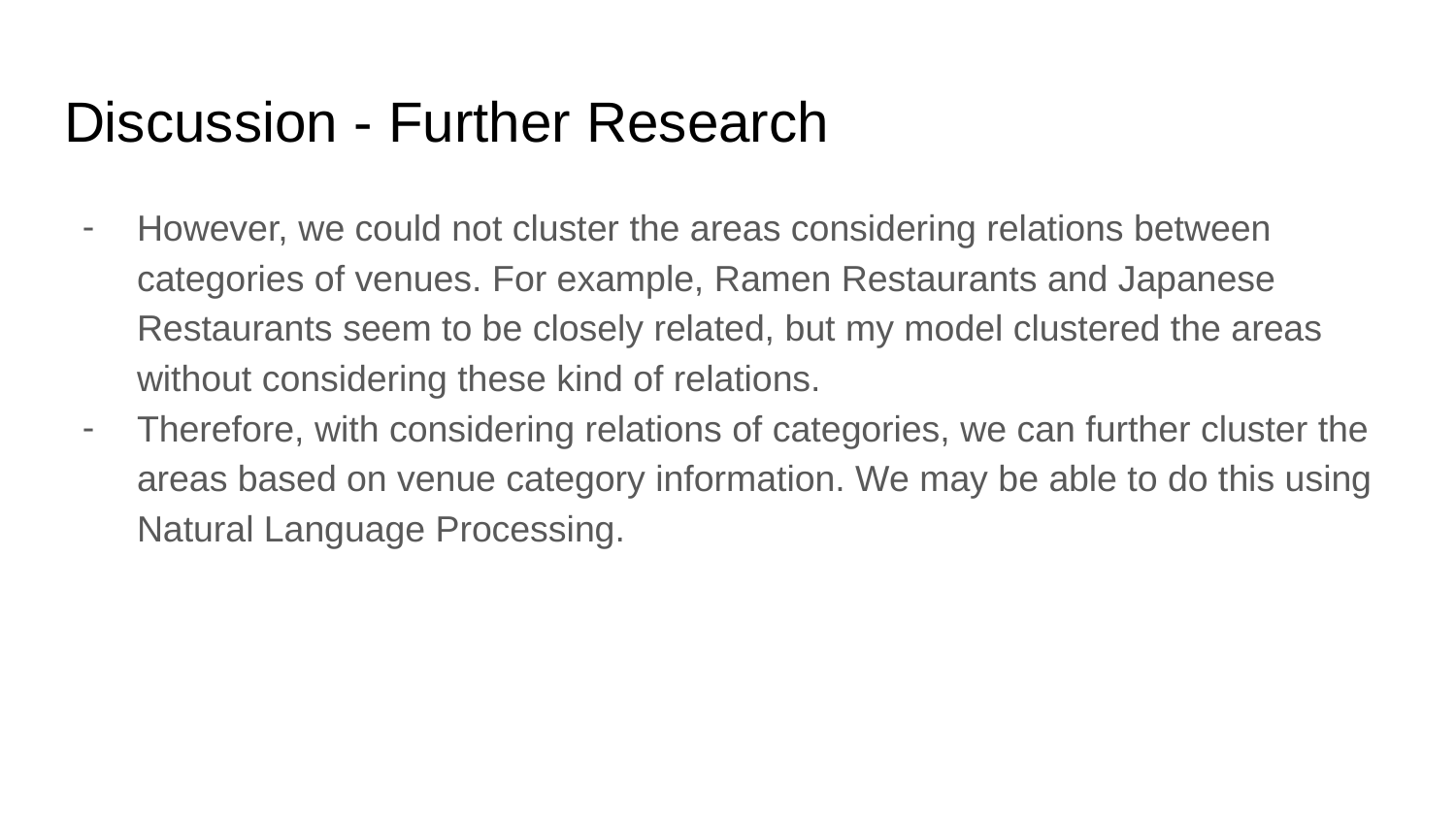

# Discussion - Further Research
However, we could not cluster the areas considering relations between categories of venues. For example, Ramen Restaurants and Japanese Restaurants seem to be closely related, but my model clustered the areas without considering these kind of relations.
Therefore, with considering relations of categories, we can further cluster the areas based on venue category information. We may be able to do this using Natural Language Processing.